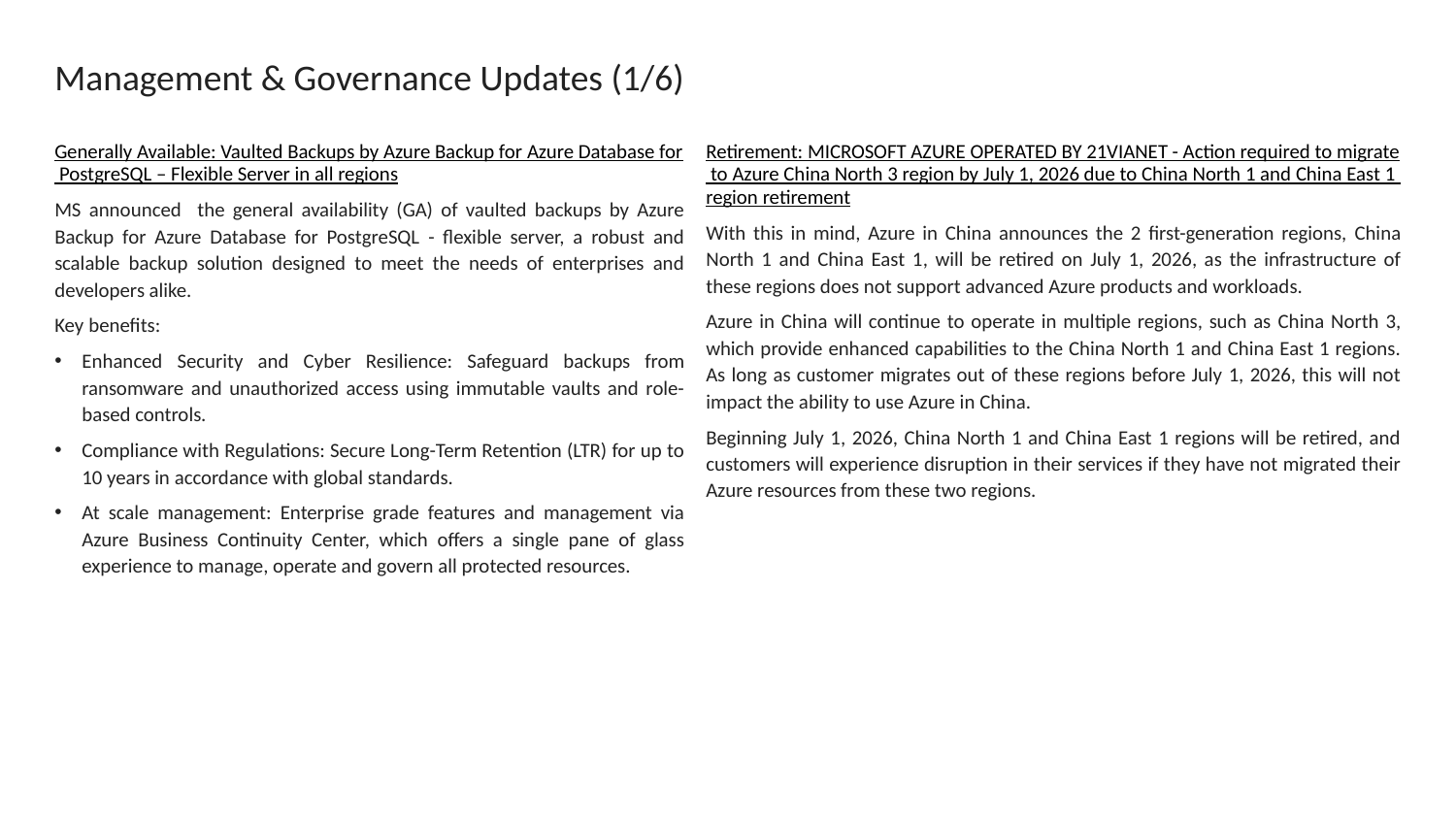

# Management & Governance Updates (1/6)
Generally Available: Vaulted Backups by Azure Backup for Azure Database for PostgreSQL – Flexible Server in all regions
MS announced  the general availability (GA) of vaulted backups by Azure Backup for Azure Database for PostgreSQL - flexible server, a robust and scalable backup solution designed to meet the needs of enterprises and developers alike.
Key benefits:
Enhanced Security and Cyber Resilience: Safeguard backups from ransomware and unauthorized access using immutable vaults and role-based controls.
Compliance with Regulations: Secure Long-Term Retention (LTR) for up to 10 years in accordance with global standards.
At scale management: Enterprise grade features and management via Azure Business Continuity Center, which offers a single pane of glass experience to manage, operate and govern all protected resources.

Retirement: MICROSOFT AZURE OPERATED BY 21VIANET - Action required to migrate to Azure China North 3 region by July 1, 2026 due to China North 1 and China East 1 region retirement
With this in mind, Azure in China announces the 2 first-generation regions, China North 1 and China East 1, will be retired on July 1, 2026, as the infrastructure of these regions does not support advanced Azure products and workloads.
Azure in China will continue to operate in multiple regions, such as China North 3, which provide enhanced capabilities to the China North 1 and China East 1 regions. As long as customer migrates out of these regions before July 1, 2026, this will not impact the ability to use Azure in China.
Beginning July 1, 2026, China North 1 and China East 1 regions will be retired, and customers will experience disruption in their services if they have not migrated their Azure resources from these two regions.